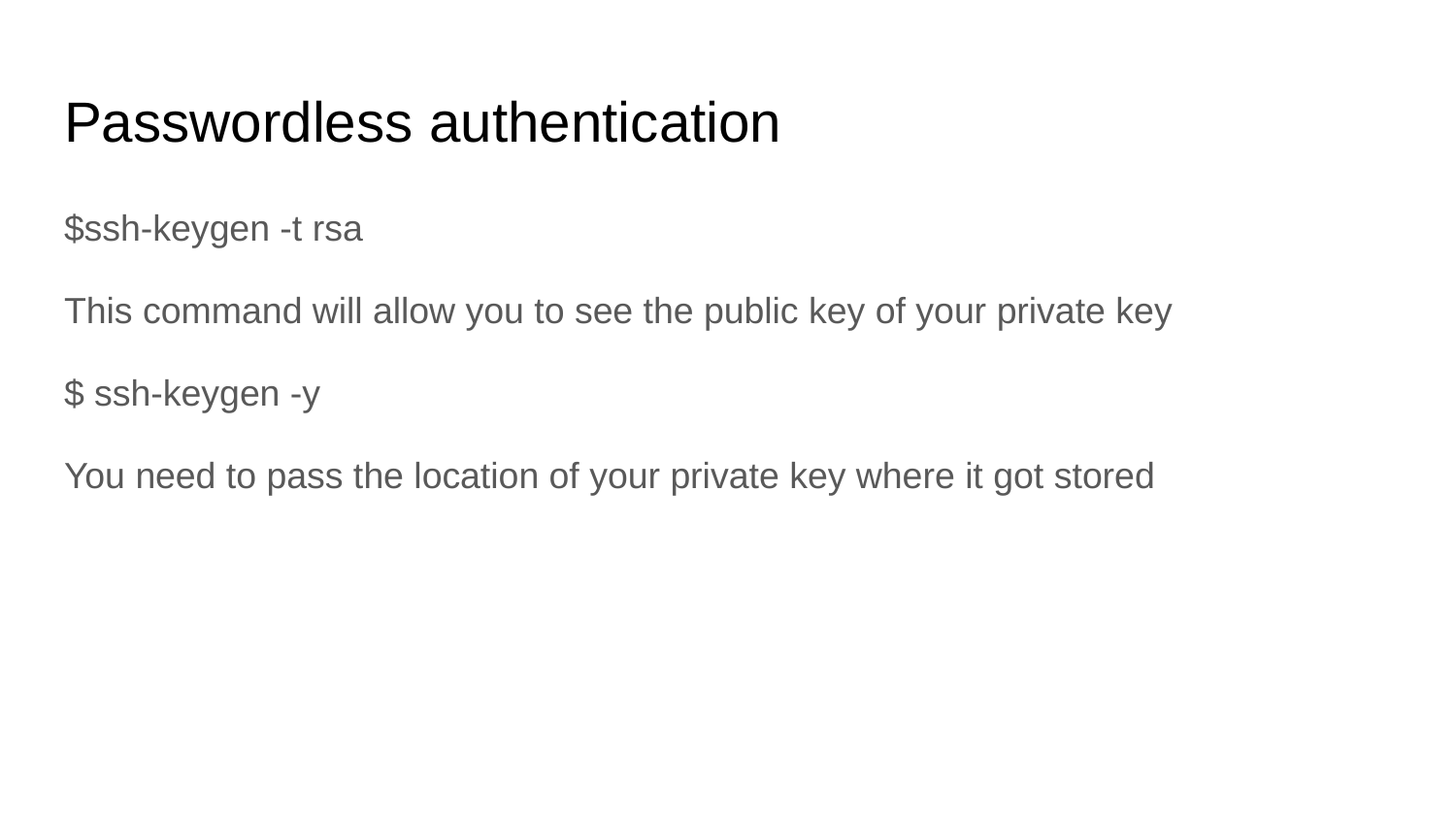

# Passwordless authentication
$ssh-keygen -t rsa
This command will allow you to see the public key of your private key
$ ssh-keygen -y
You need to pass the location of your private key where it got stored